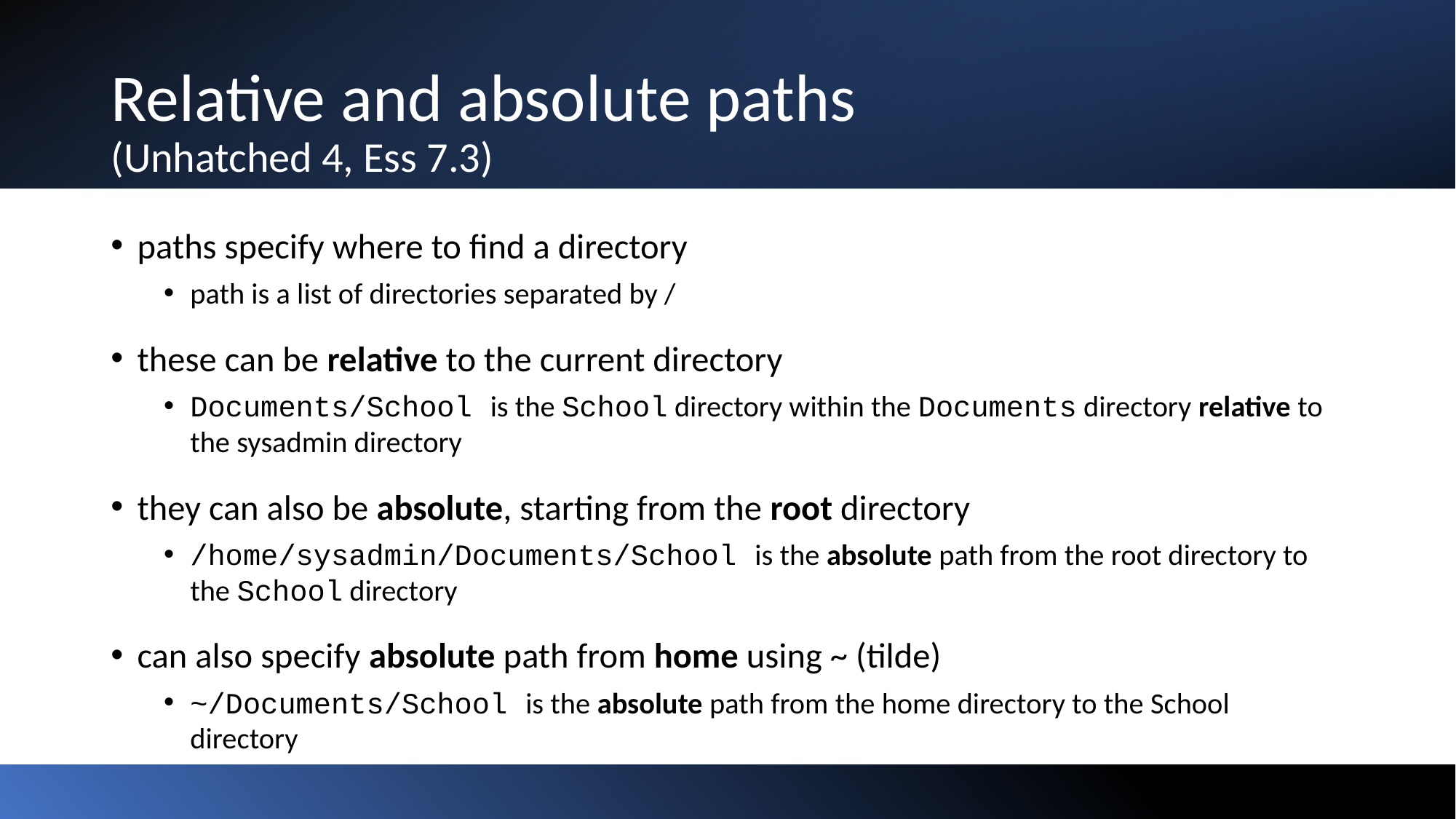

# Relative and absolute paths (Unhatched 4, Ess 7.3)
paths specify where to find a directory
path is a list of directories separated by /
these can be relative to the current directory
Documents/School is the School directory within the Documents directory relative to the sysadmin directory
they can also be absolute, starting from the root directory
/home/sysadmin/Documents/School is the absolute path from the root directory to the School directory
can also specify absolute path from home using ~ (tilde)
~/Documents/School is the absolute path from the home directory to the School directory